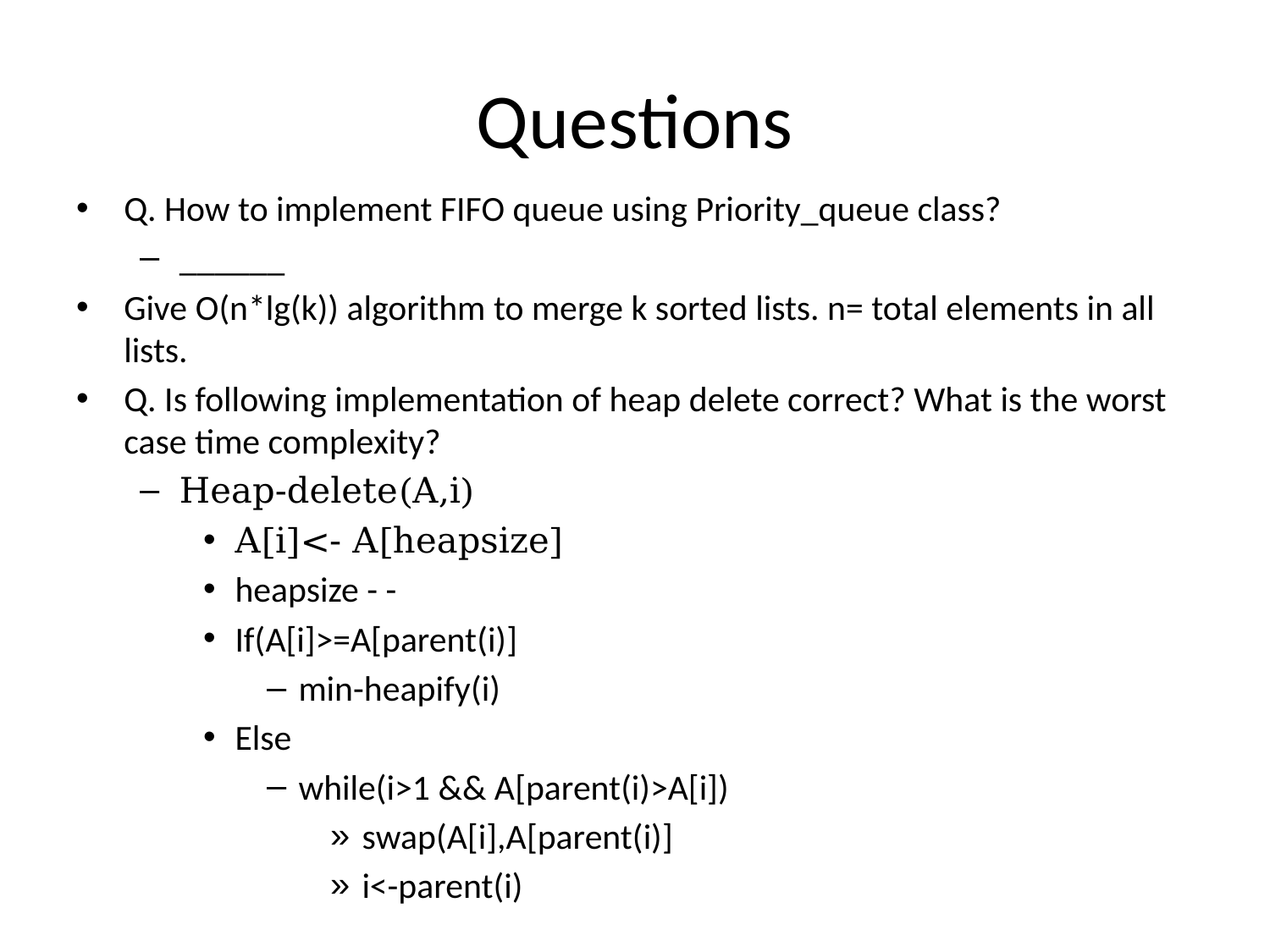

# Questions
Q. How to implement FIFO queue using Priority_queue class?
______
Give O(n*lg(k)) algorithm to merge k sorted lists. n= total elements in all lists.
Q. Is following implementation of heap delete correct? What is the worst case time complexity?
Heap-delete(A,i)
A[i]<- A[heapsize]
heapsize - -
If(A[i]>=A[parent(i)]
min-heapify(i)
Else
while(i>1 && A[parent(i)>A[i])
swap(A[i],A[parent(i)]
i<-parent(i)